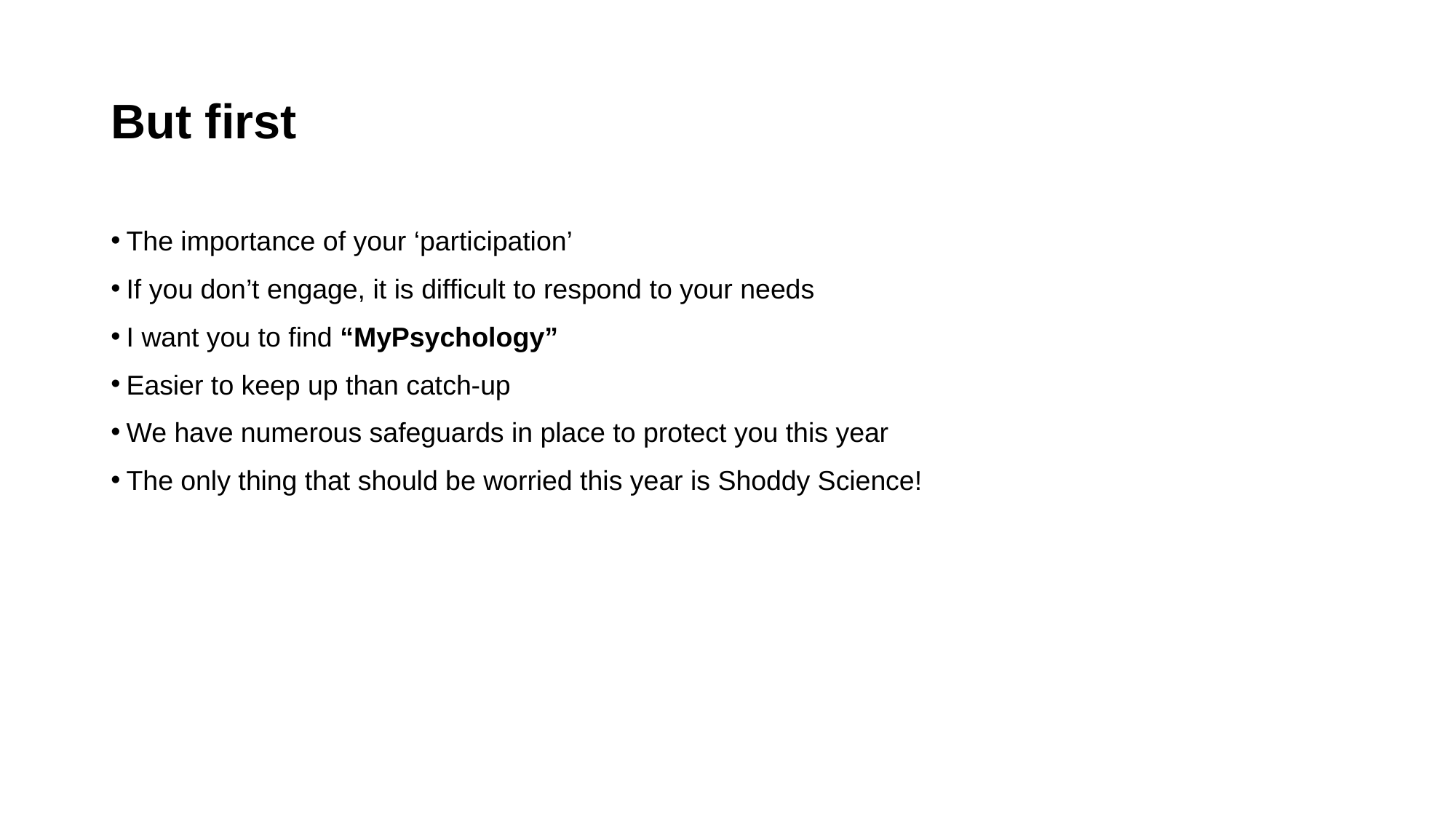

# But first
The importance of your ‘participation’
If you don’t engage, it is difficult to respond to your needs
I want you to find “MyPsychology”
Easier to keep up than catch-up
We have numerous safeguards in place to protect you this year
The only thing that should be worried this year is Shoddy Science!